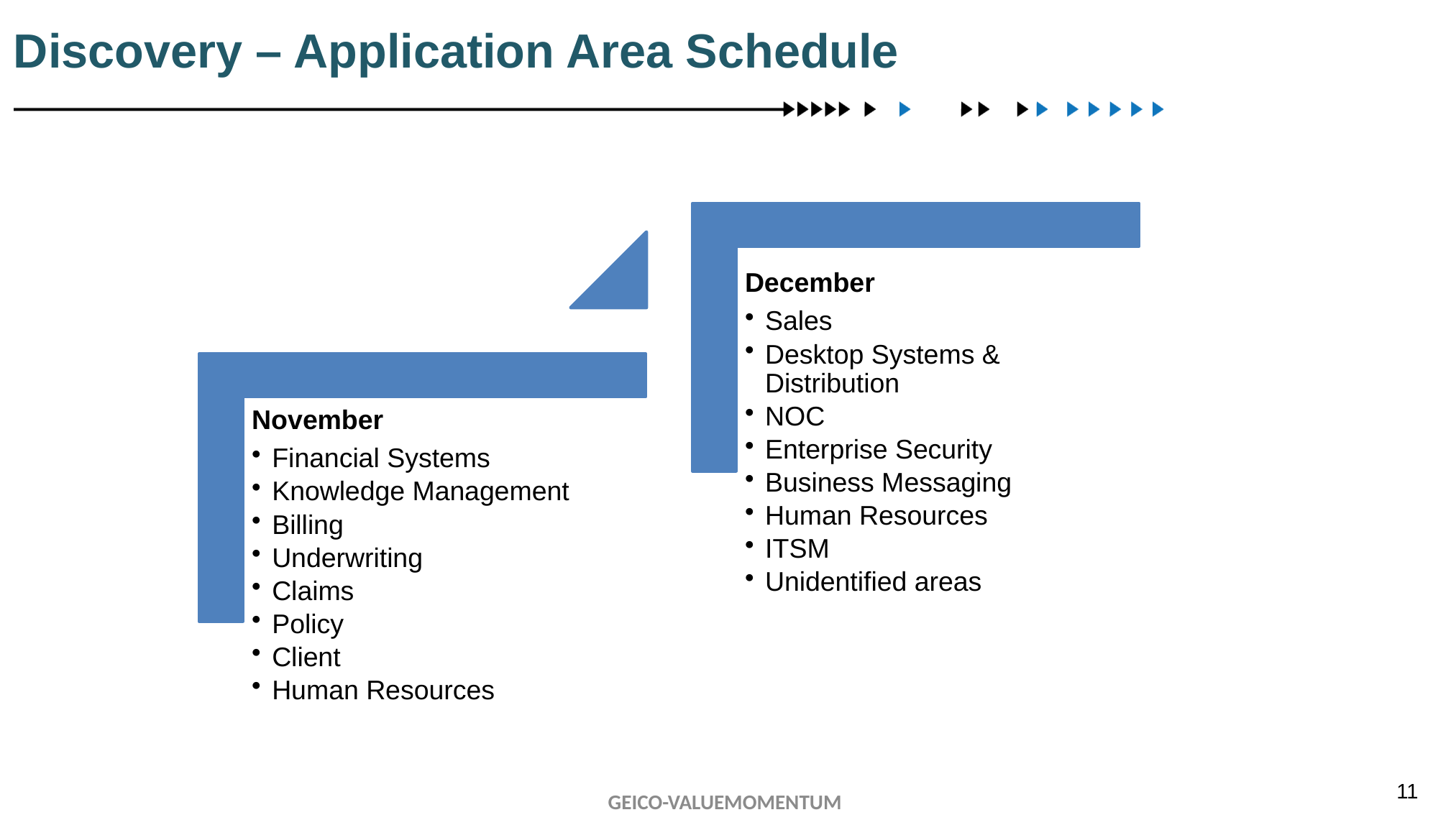

Discovery – Application Area Schedule
November
Financial Systems
Knowledge Management
Billing
Underwriting
Claims
Policy
Client
Human Resources

December
Sales
Desktop Systems & Distribution
NOC
Enterprise Security
Business Messaging
Human Resources
ITSM
Unidentified areas
GEICO-VALUEMOMENTUM